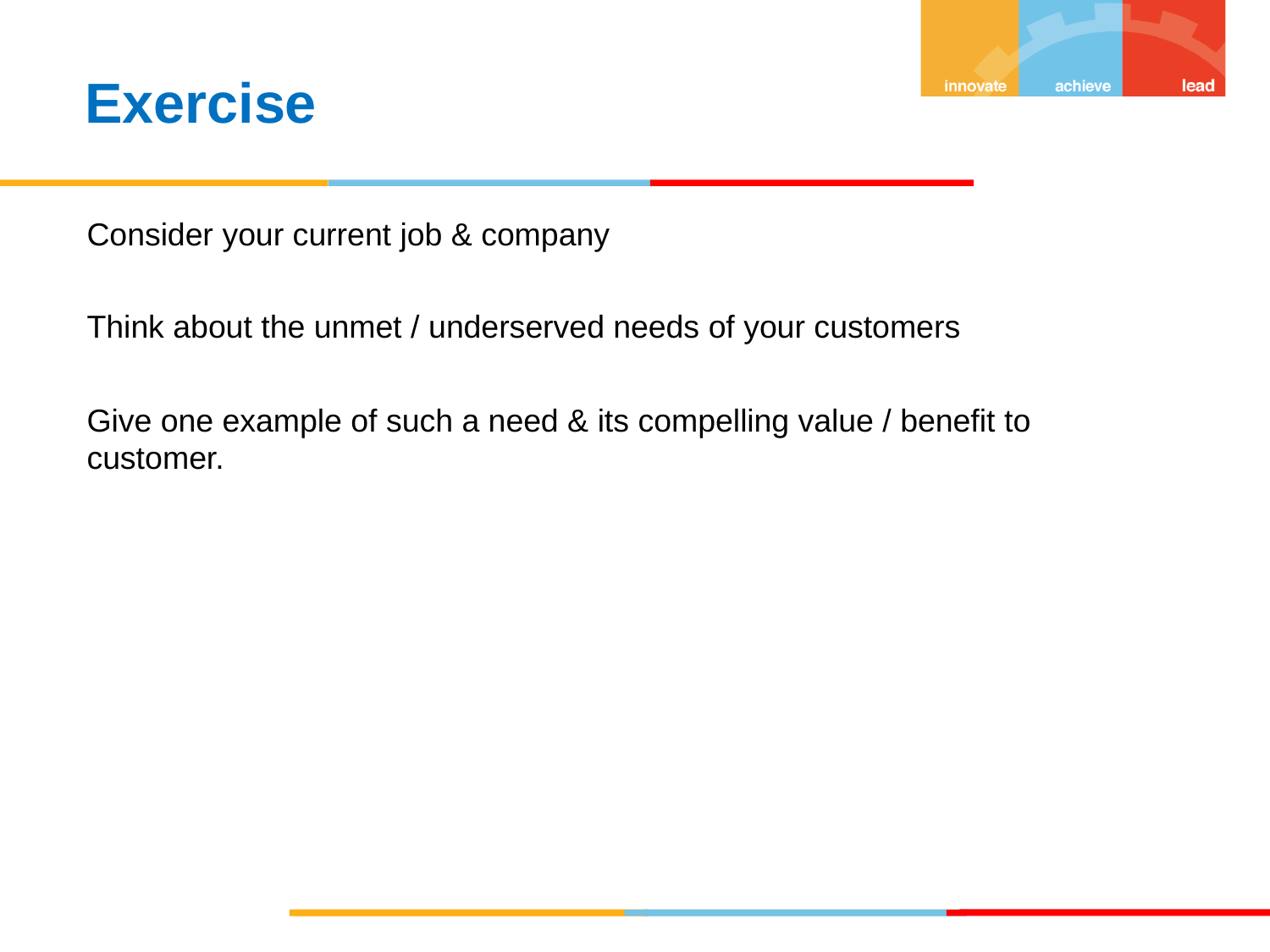

Exercise
Consider your current job & company

Think about the unmet / underserved needs of your customers

Give one example of such a need & its compelling value / benefit to customer.